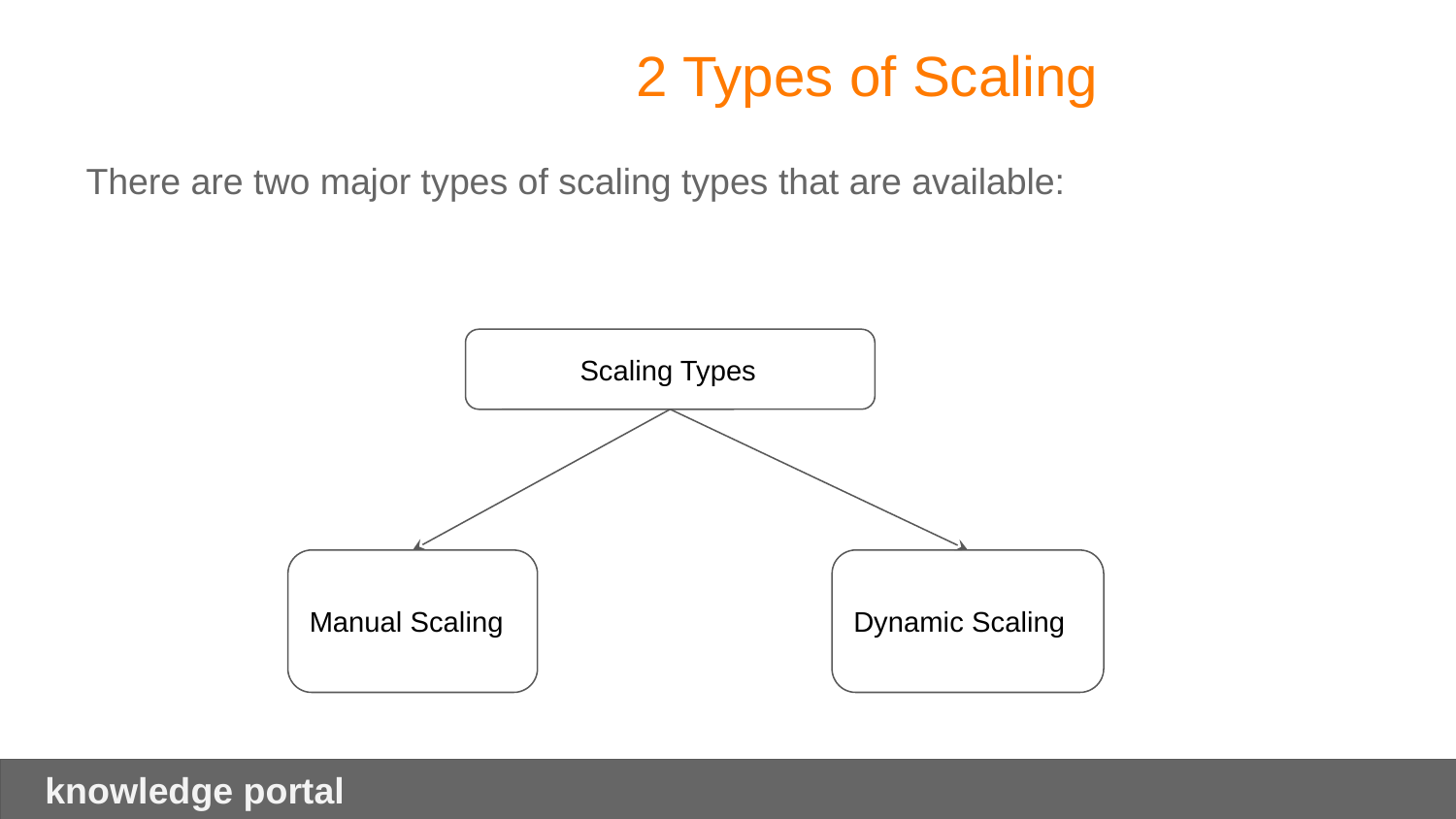

2 Types of Scaling
There are two major types of scaling types that are available:

            Scaling Types
Manual Scaling
Dynamic Scaling
   knowledge portal